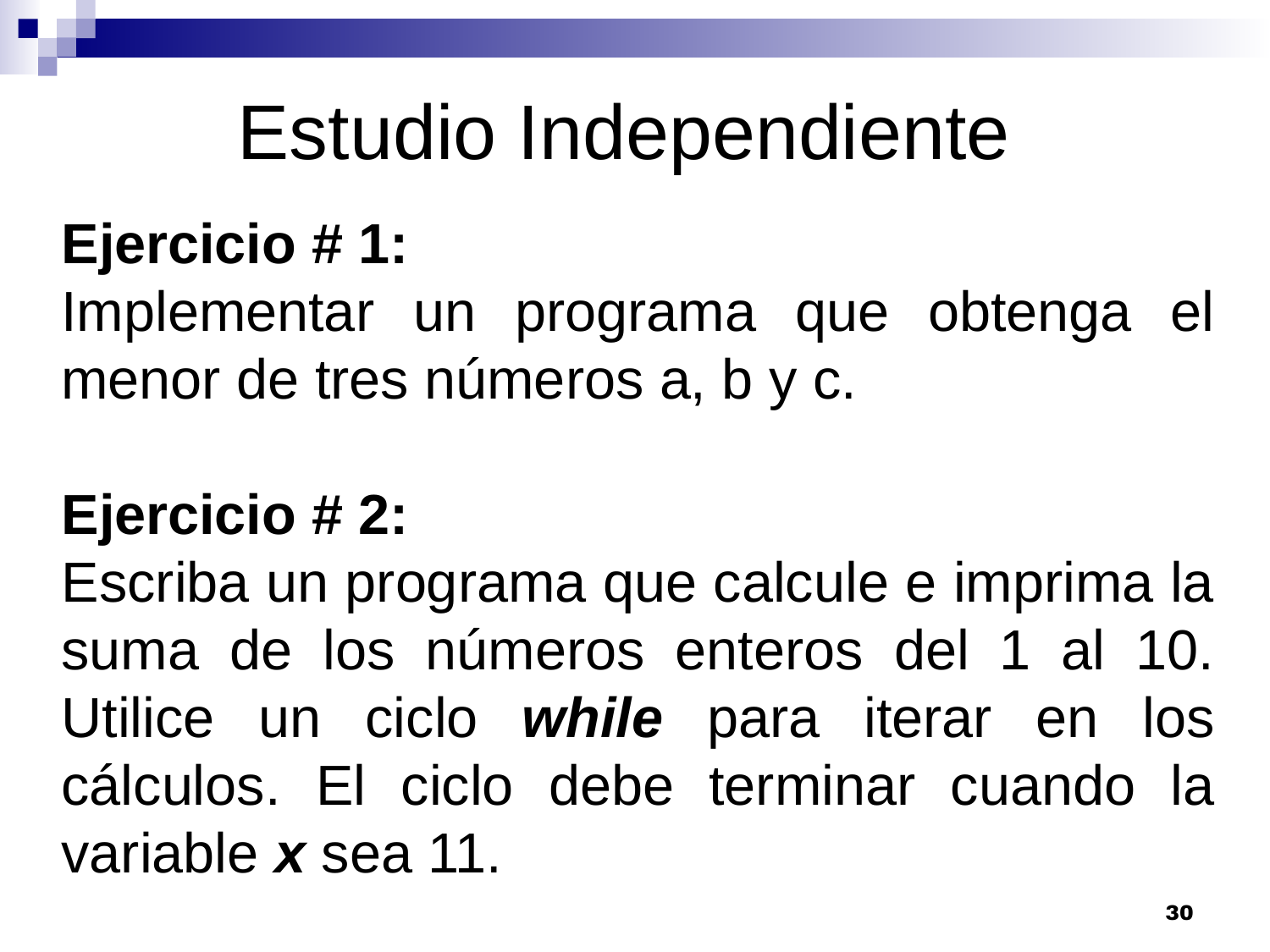

# Estudio Independiente
Ejercicio # 1:
Implementar un programa que obtenga el menor de tres números a, b y c.
Ejercicio # 2:
Escriba un programa que calcule e imprima la suma de los números enteros del 1 al 10. Utilice un ciclo while para iterar en los cálculos. El ciclo debe terminar cuando la variable x sea 11.

30